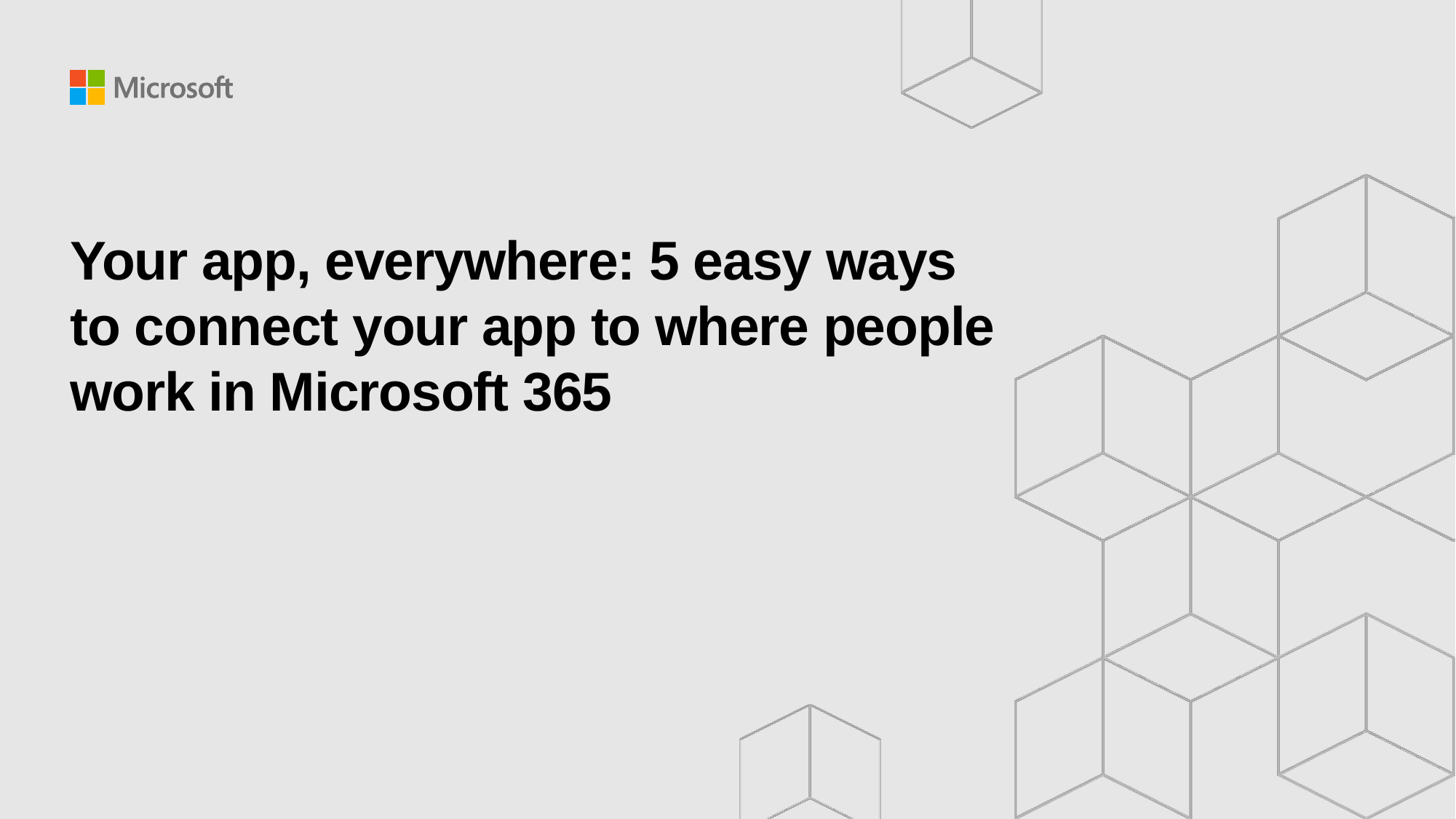

# Your app, everywhere: 5 easy ways to connect your app to where people work in Microsoft 365